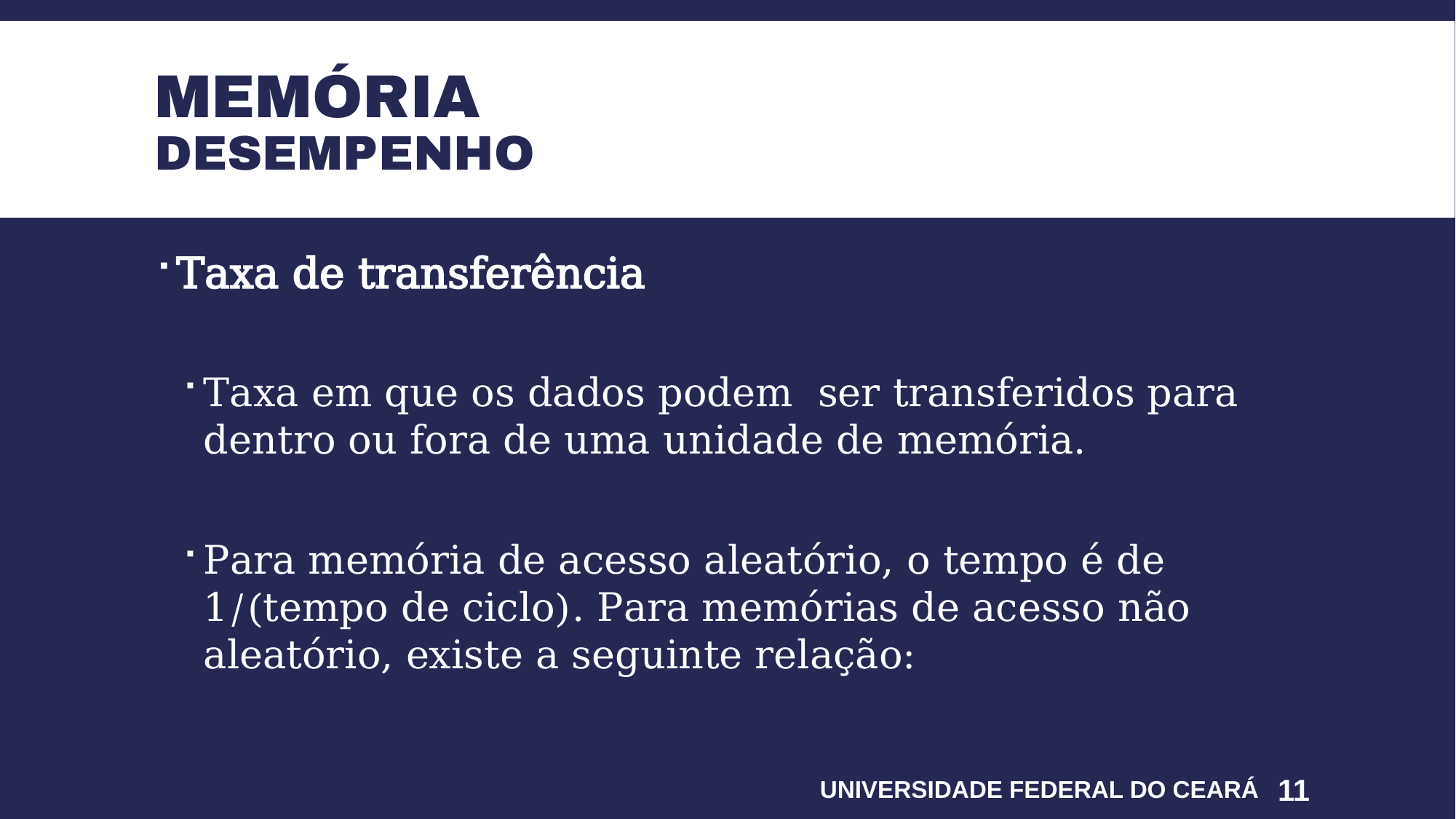

# Memória Desempenho
Taxa de transferência

Taxa em que os dados podem  ser transferidos para dentro ou fora de uma unidade de memória.

Para memória de acesso aleatório, o tempo é de 1/(tempo de ciclo). Para memórias de acesso não aleatório, existe a seguinte relação:
UNIVERSIDADE FEDERAL DO CEARÁ
11